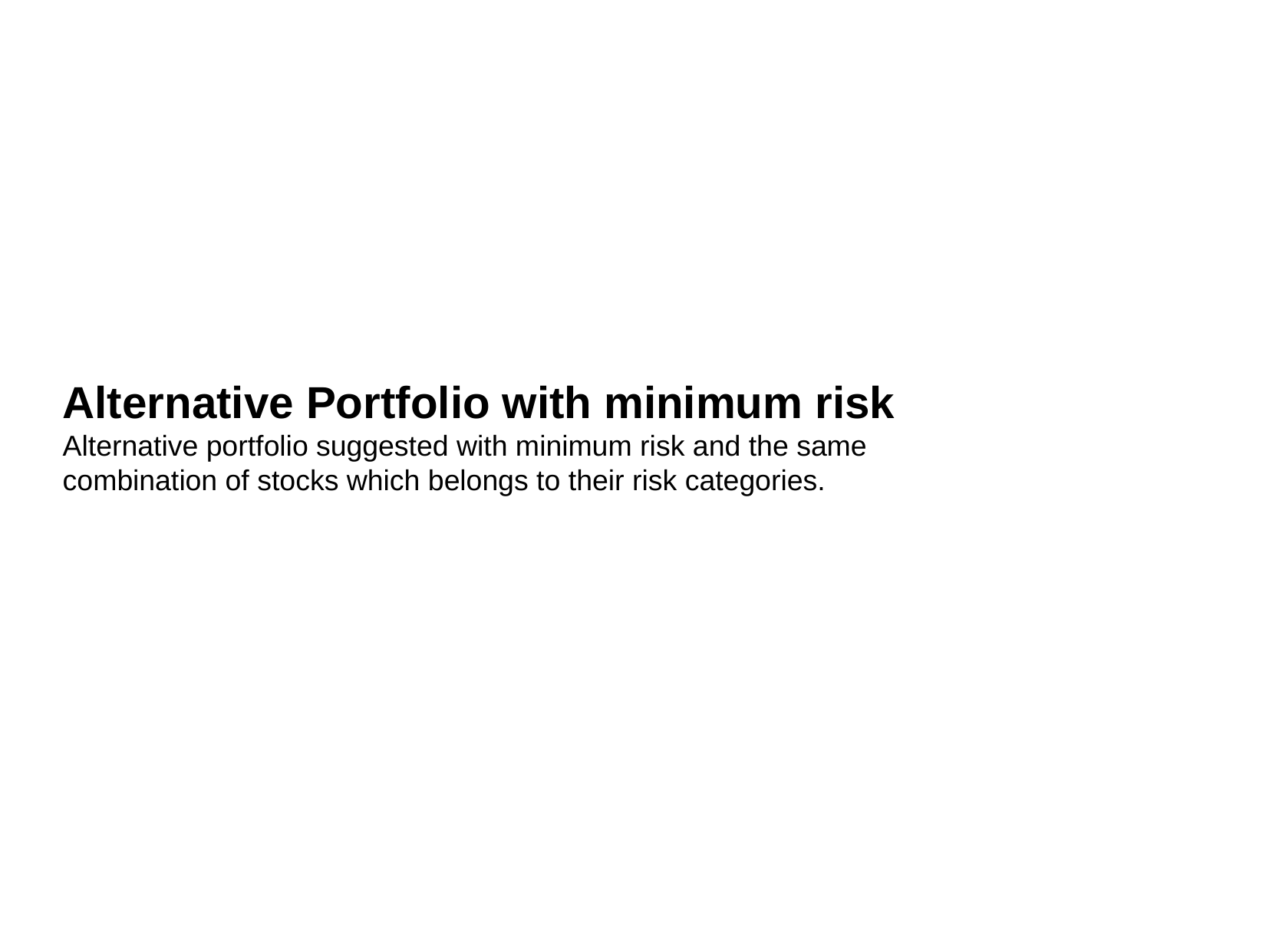

Alternative Portfolio with minimum risk
Alternative portfolio suggested with minimum risk and the same combination of stocks which belongs to their risk categories.